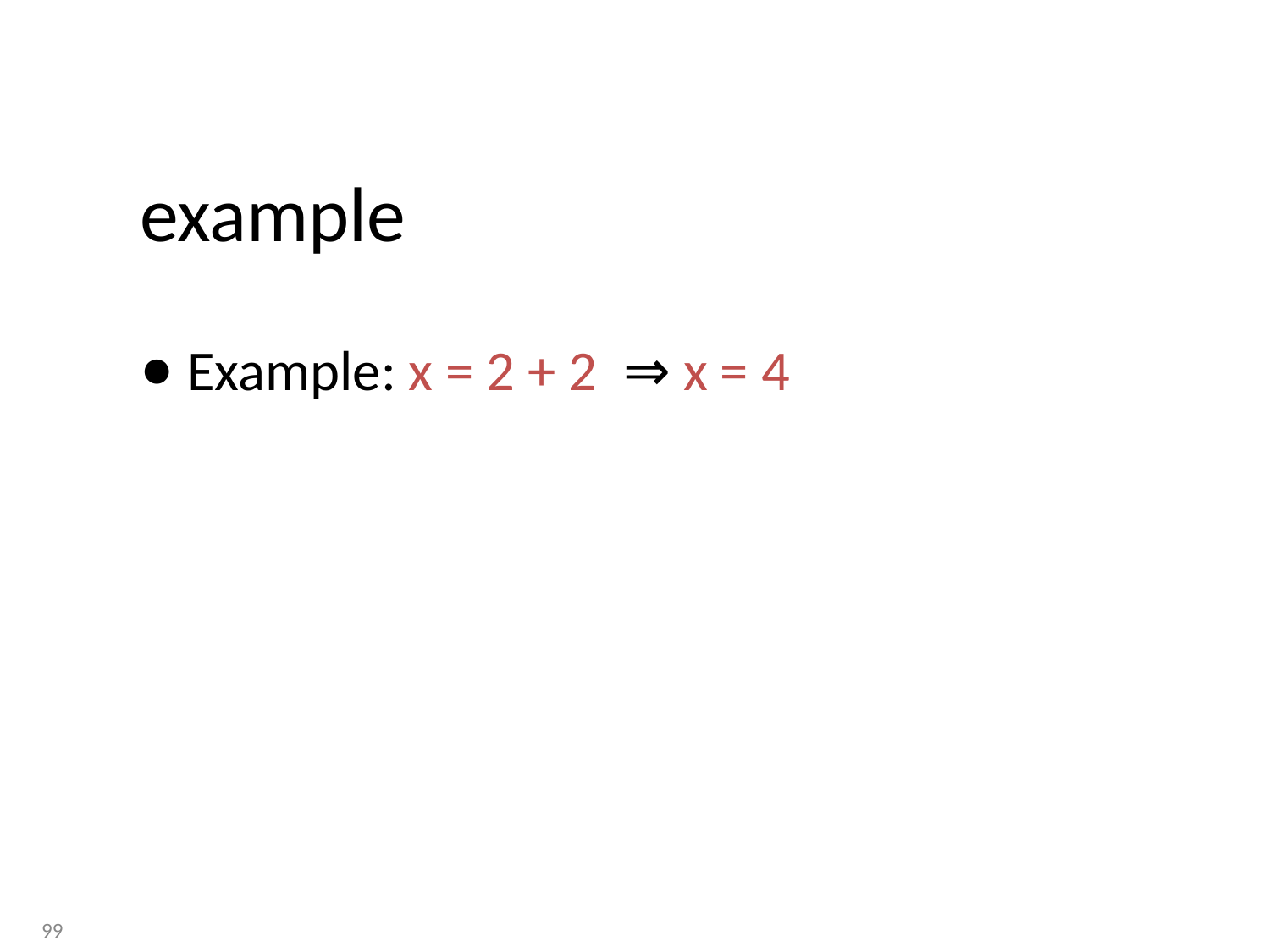

# example
Example: x = 2 + 2  ⇒ x = 4
99